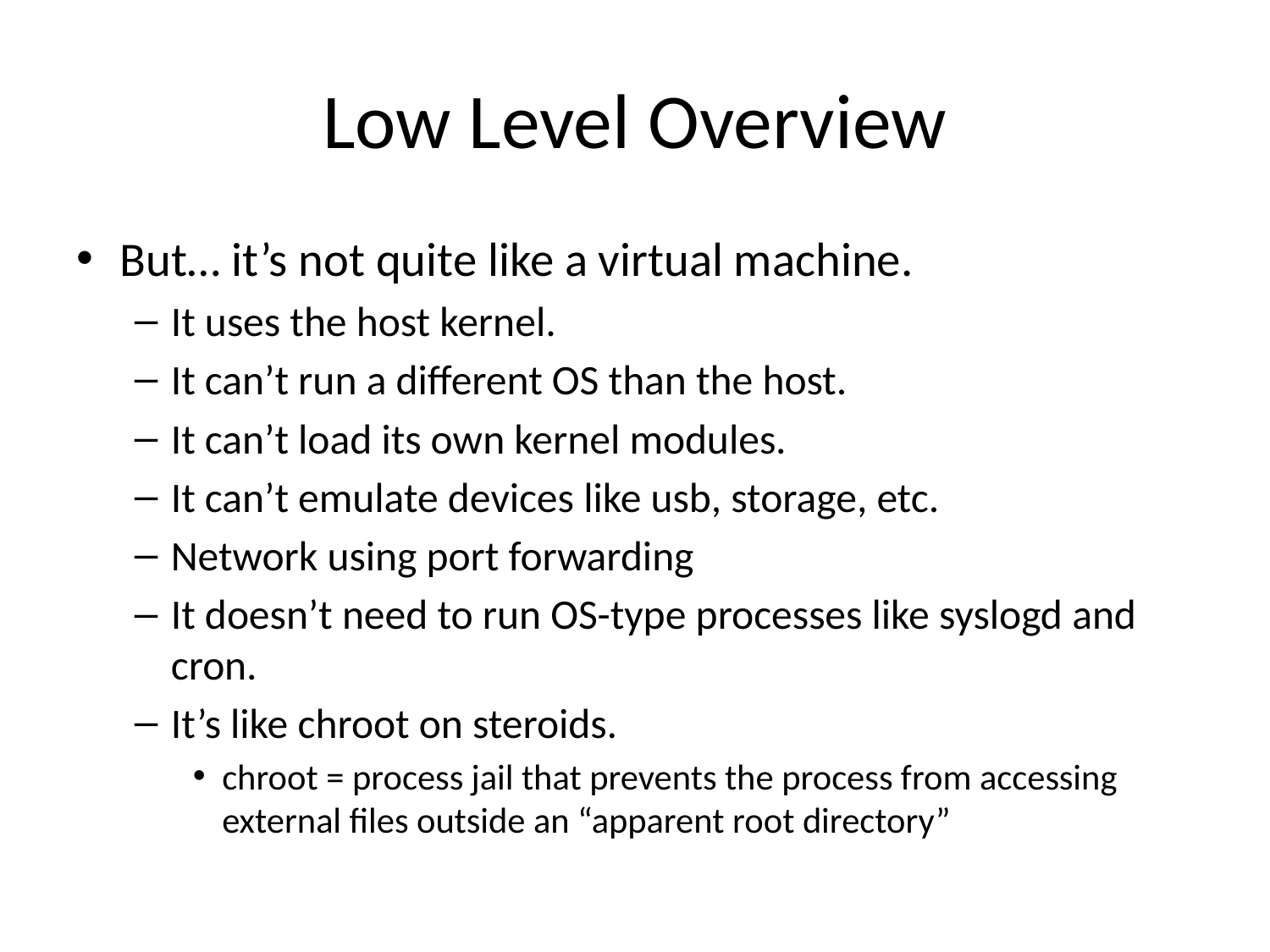

# Low Level Overview
But… it’s not quite like a virtual machine.
It uses the host kernel.
It can’t run a different OS than the host.
It can’t load its own kernel modules.
It can’t emulate devices like usb, storage, etc.
Network using port forwarding
It doesn’t need to run OS-type processes like syslogd and cron.
It’s like chroot on steroids.
chroot = process jail that prevents the process from accessing external files outside an “apparent root directory”